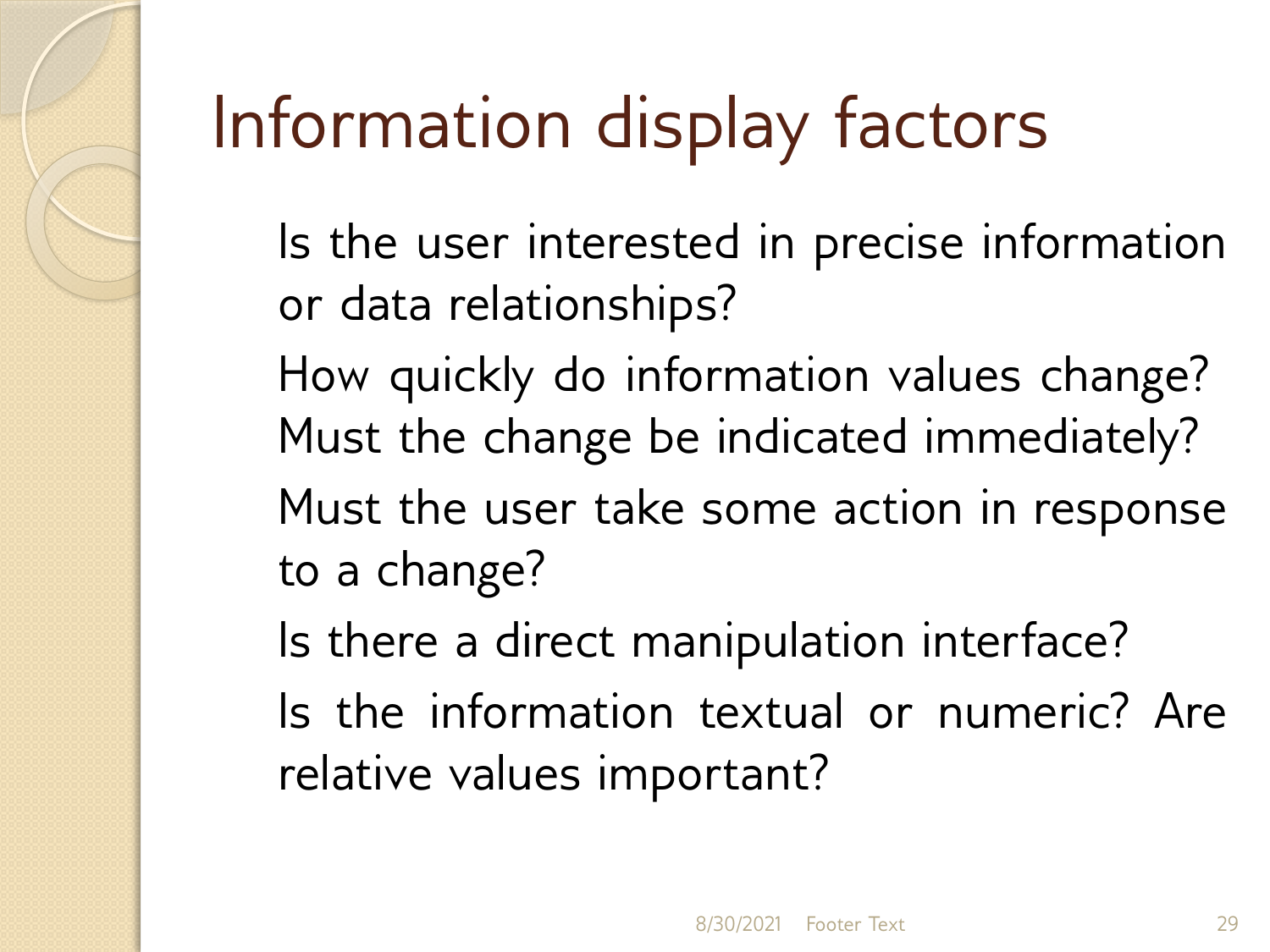

# Information display factors
Is the user interested in precise information or data relationships?
How quickly do information values change?
Must the change be indicated immediately?
Must the user take some action in response to a change?
Is there a direct manipulation interface?
Is the information textual or numeric? Are relative values important?

8/30/2021
Footer Text
29